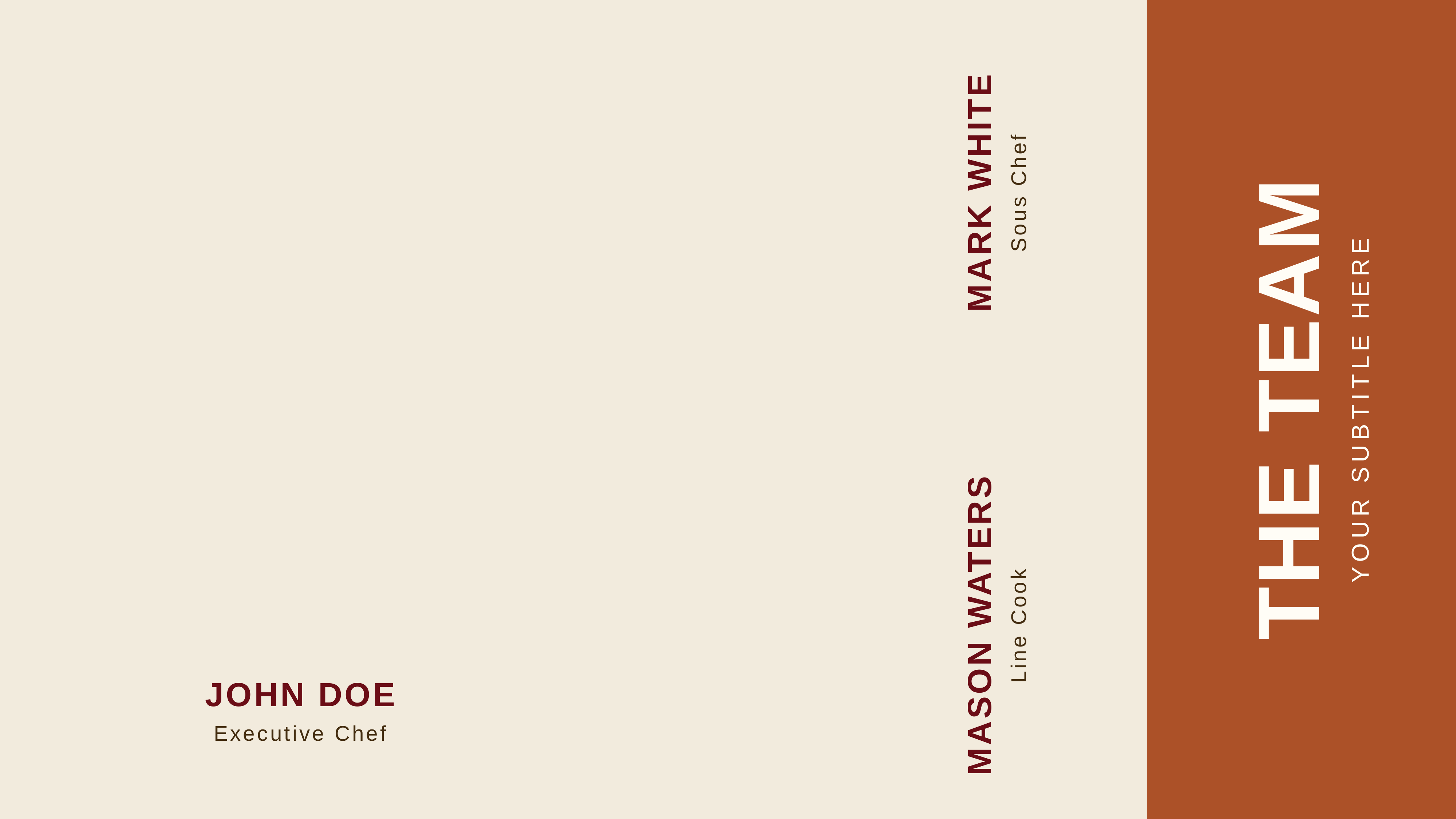

MARK WHITE
Sous Chef
THE TEAM
YOUR SUBTITLE HERE

MASON WATERS
Line Cook
JOHN DOE
Executive Chef